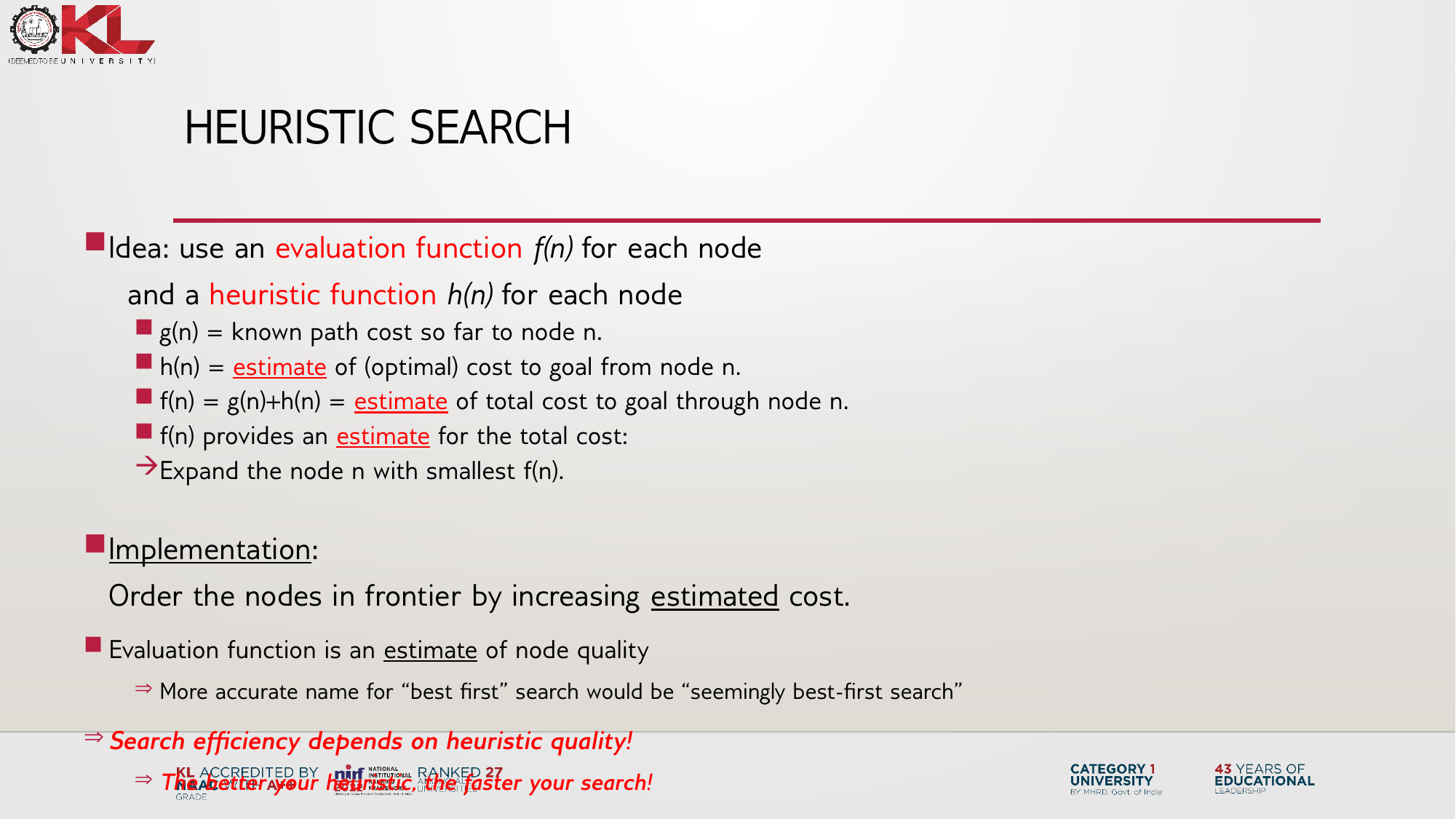

# Heuristic search
Idea: use an evaluation function f(n) for each node
		  and a heuristic function h(n) for each node
g(n) = known path cost so far to node n.
h(n) = estimate of (optimal) cost to goal from node n.
f(n) = g(n)+h(n) = estimate of total cost to goal through node n.
f(n) provides an estimate for the total cost:
Expand the node n with smallest f(n).

Implementation:
	Order the nodes in frontier by increasing estimated cost.
Evaluation function is an estimate of node quality
More accurate name for “best first” search would be “seemingly best-first search”
Search efficiency depends on heuristic quality!
The better your heuristic, the faster your search!